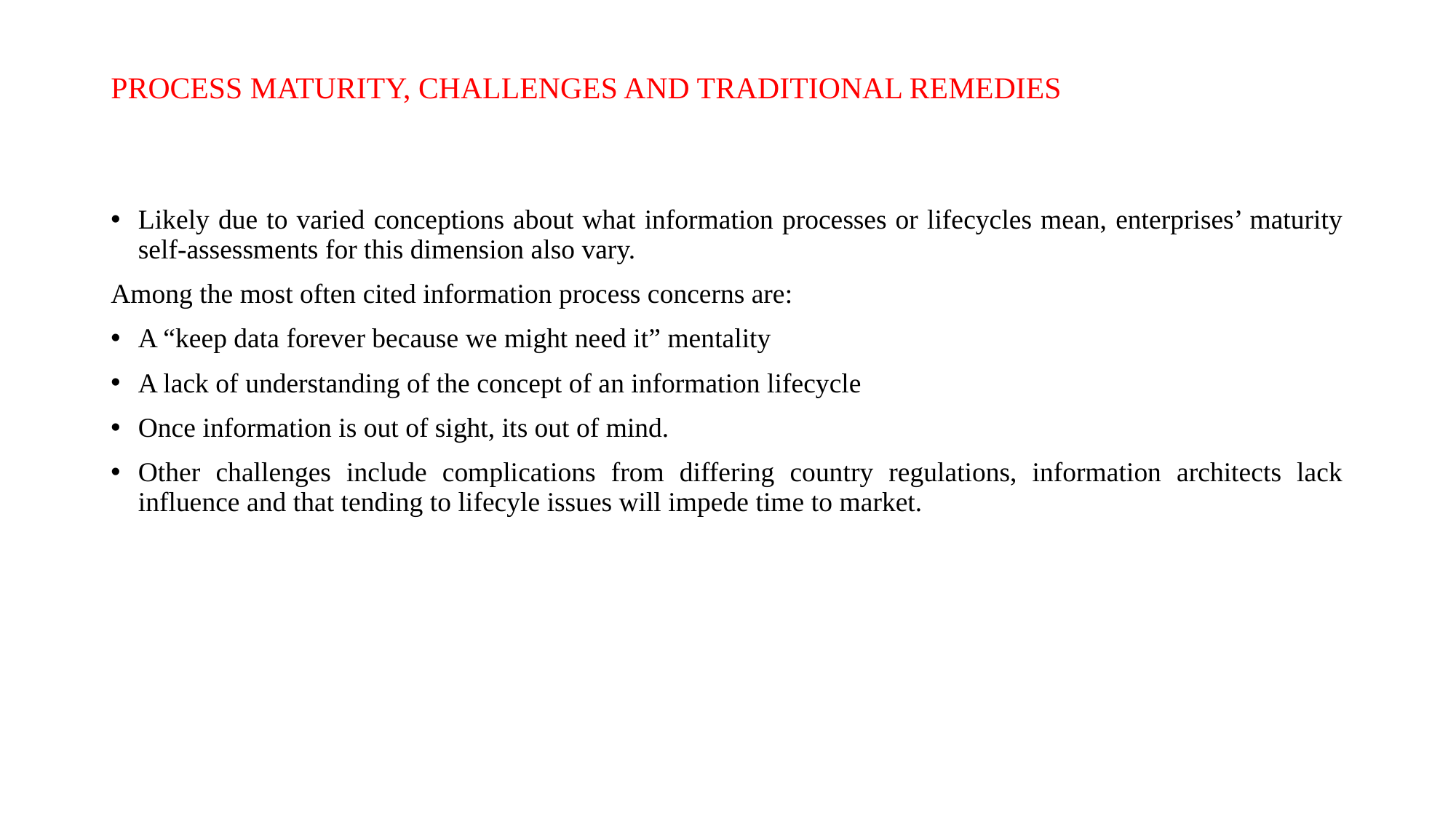

# PROCESS MATURITY, CHALLENGES AND TRADITIONAL REMEDIES
Likely due to varied conceptions about what information processes or lifecycles mean, enterprises’ maturity self-assessments for this dimension also vary.
Among the most often cited information process concerns are:
A “keep data forever because we might need it” mentality
A lack of understanding of the concept of an information lifecycle
Once information is out of sight, its out of mind.
Other challenges include complications from differing country regulations, information architects lack influence and that tending to lifecyle issues will impede time to market.